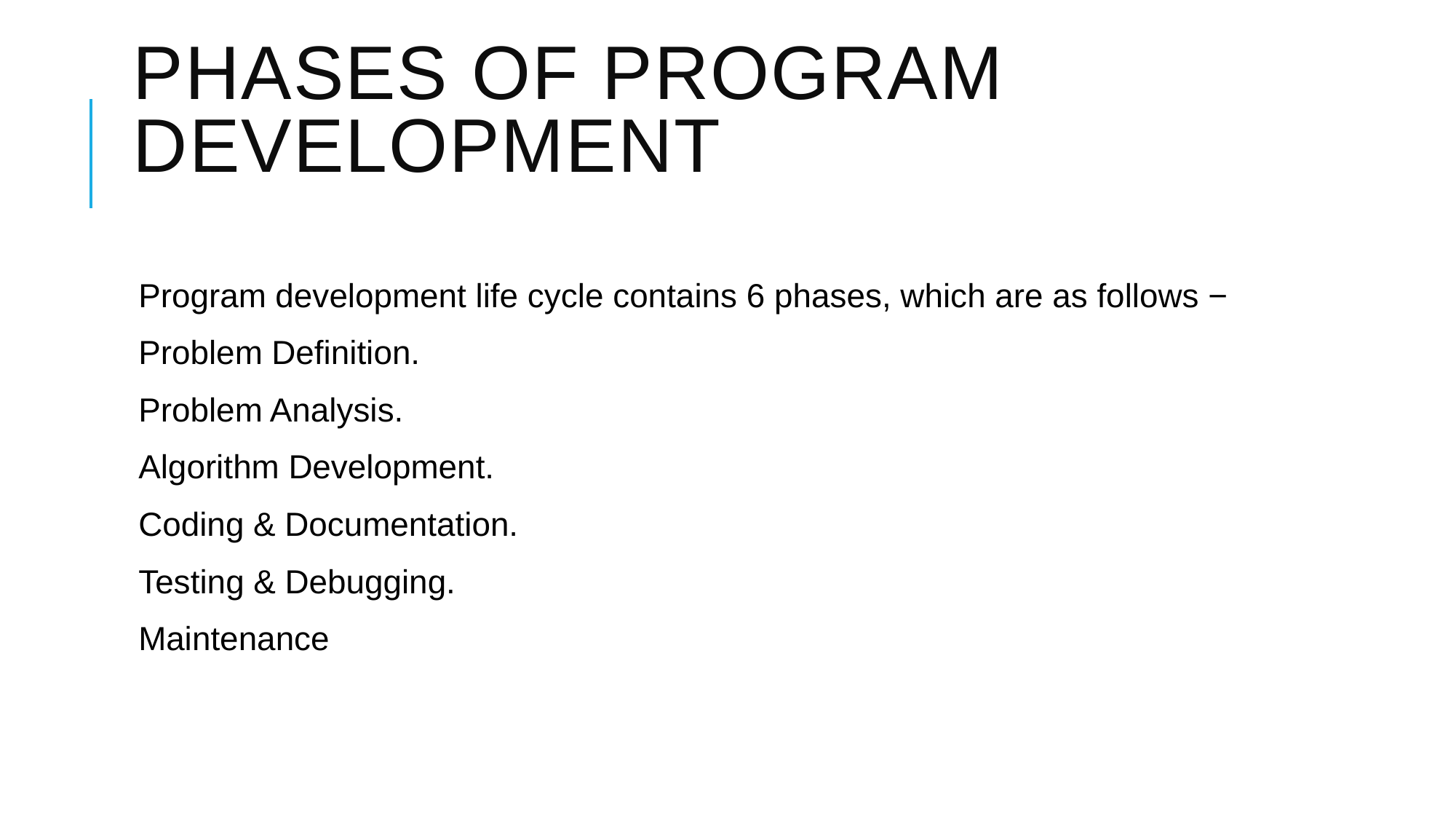

# Phases of program development
Program development life cycle contains 6 phases, which are as follows −
Problem Definition.
Problem Analysis.
Algorithm Development.
Coding & Documentation.
Testing & Debugging.
Maintenance